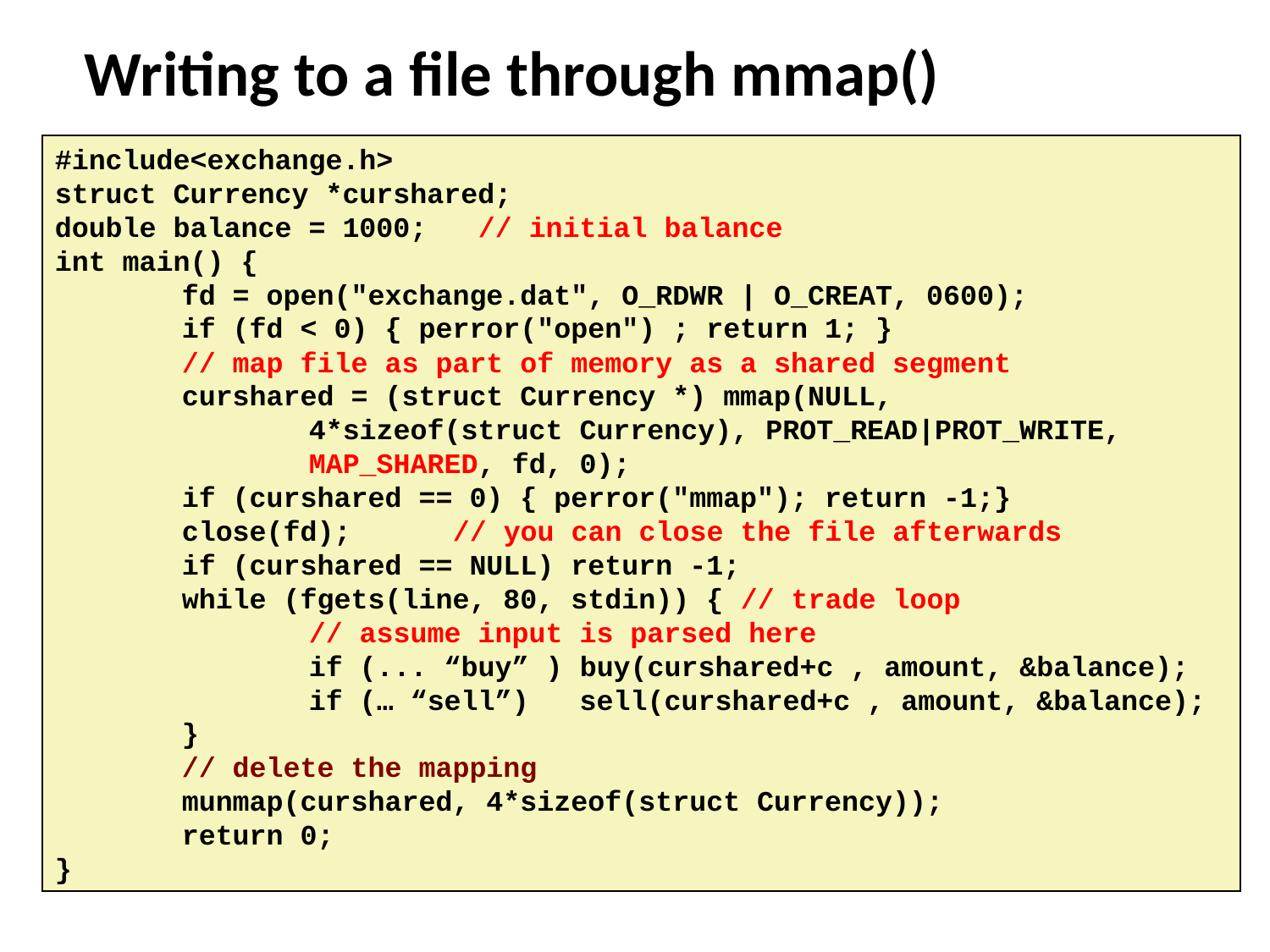

# Writing to a file through mmap()
#include<exchange.h>
struct Currency *curshared;
double balance = 1000;   // initial balance
int main() {
	fd = open("exchange.dat", O_RDWR | O_CREAT, 0600);
    	if (fd < 0) { perror("open") ; return 1; }
	// map file as part of memory as a shared segment
	curshared = (struct Currency *) mmap(NULL,
		4*sizeof(struct Currency), PROT_READ|PROT_WRITE,
		MAP_SHARED, fd, 0);
	if (curshared == 0) { perror("mmap"); return -1;}
	close(fd);      // you can close the file afterwards
	if (curshared == NULL) return -1;
	while (fgets(line, 80, stdin)) { // trade loop
		// assume input is parsed here
		if (... “buy” ) buy(curshared+c , amount, &balance);
		if (… “sell”)   sell(curshared+c , amount, &balance);
	}
	// delete the mapping
	munmap(curshared, 4*sizeof(struct Currency));
	return 0;
}